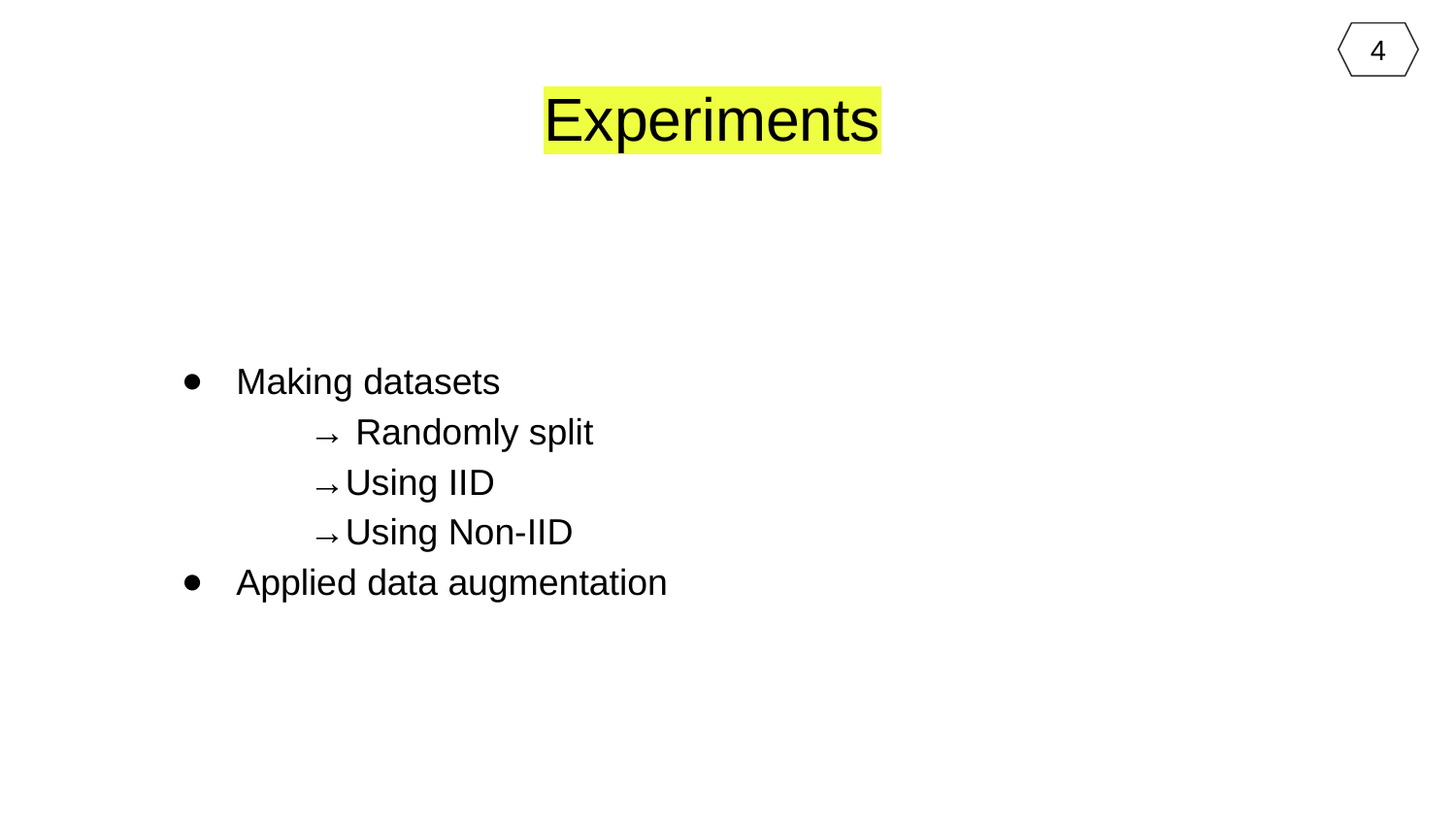

4
Experiments
#

Making datasets
→ Randomly split
→Using IID
→Using Non-IID
Applied data augmentation